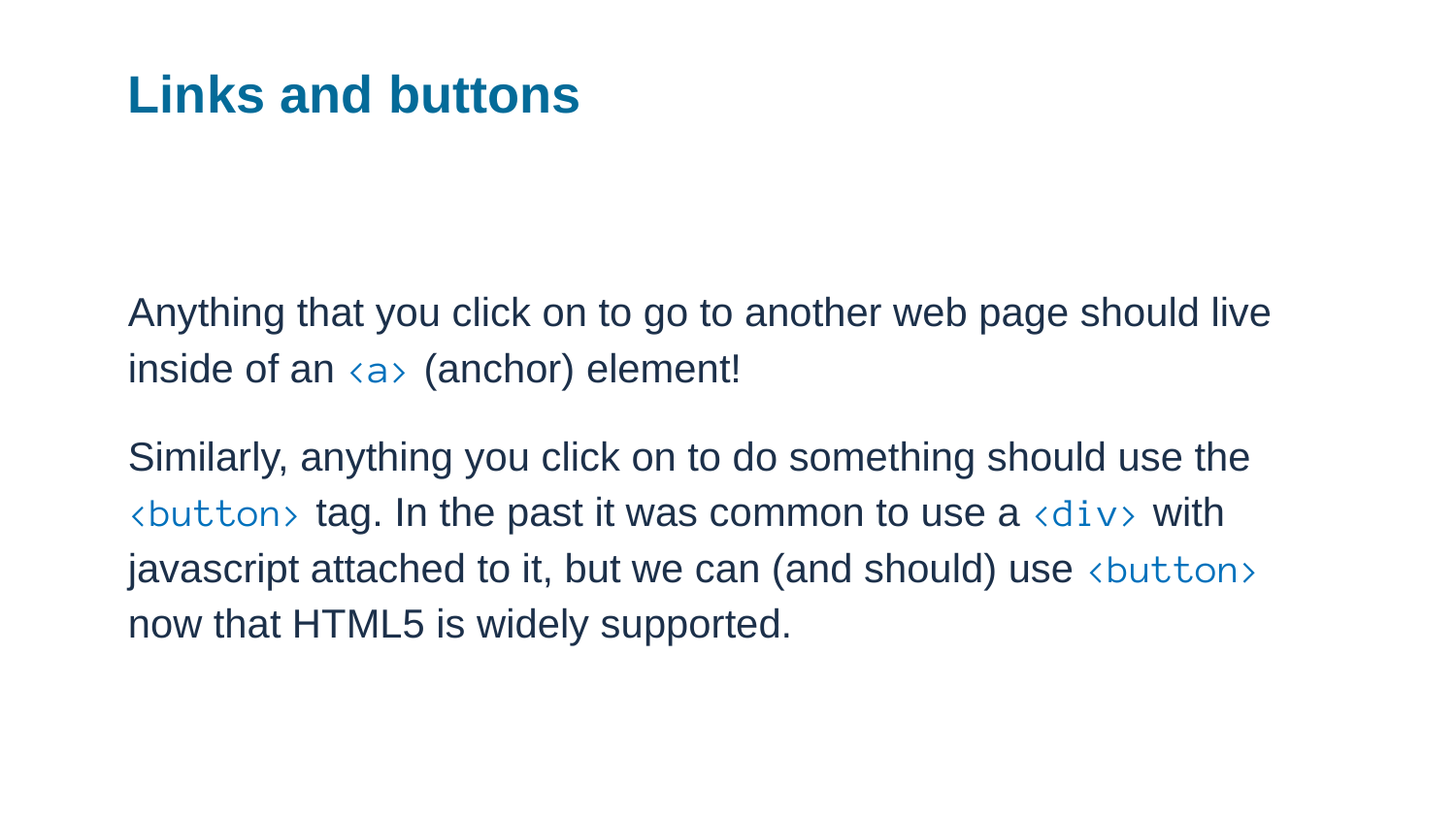

# Links and buttons
Anything that you click on to go to another web page should live inside of an <a> (anchor) element!
Similarly, anything you click on to do something should use the <button> tag. In the past it was common to use a <div> with javascript attached to it, but we can (and should) use <button> now that HTML5 is widely supported.